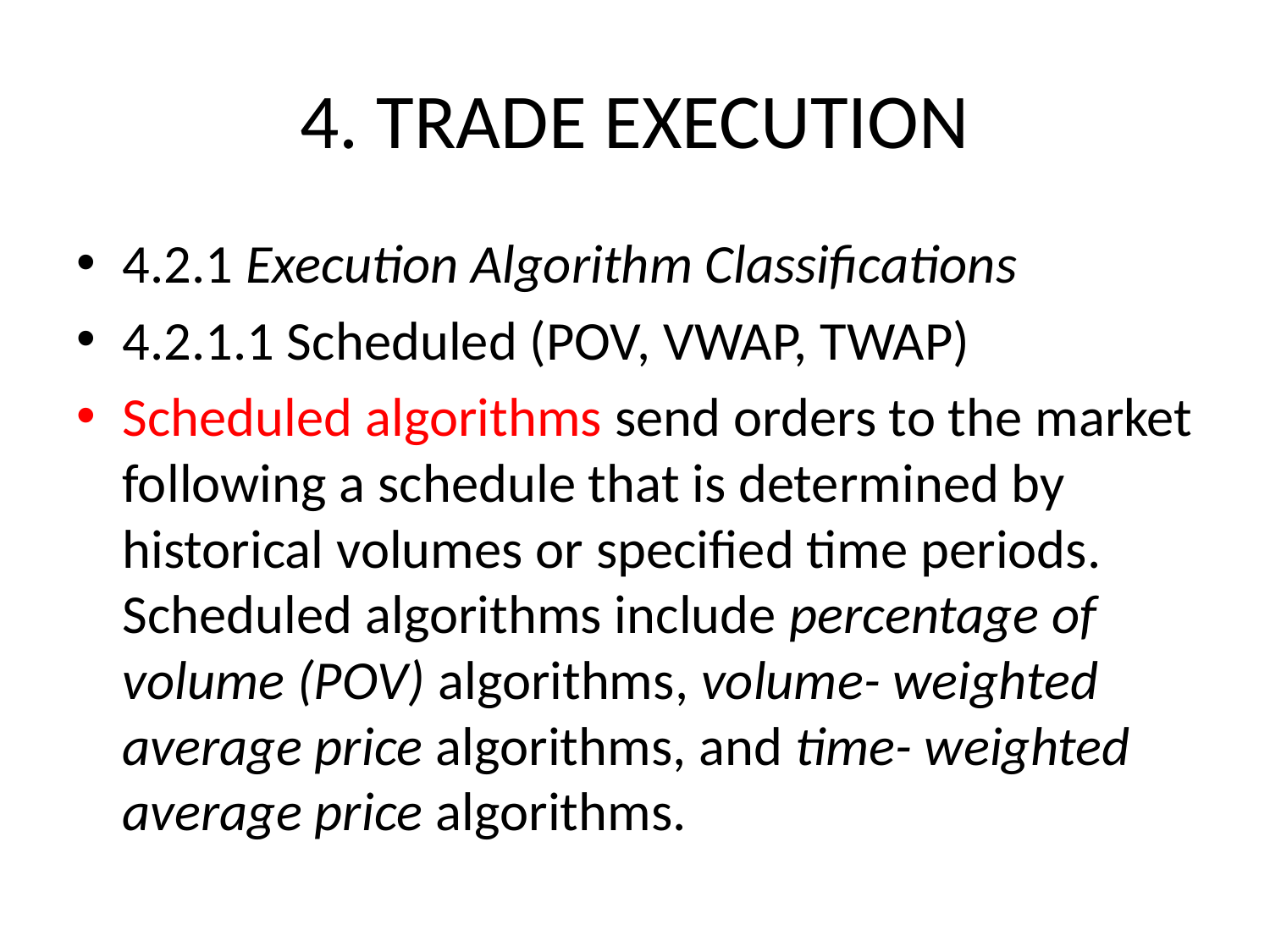

# 4. TRADE EXECUTION
4.2.1 Execution Algorithm Classifications
4.2.1.1 Scheduled (POV, VWAP, TWAP)
Scheduled algorithms send orders to the market following a schedule that is determined by historical volumes or specified time periods. Scheduled algorithms include percentage of volume (POV) algorithms, volume- weighted average price algorithms, and time- weighted average price algorithms.